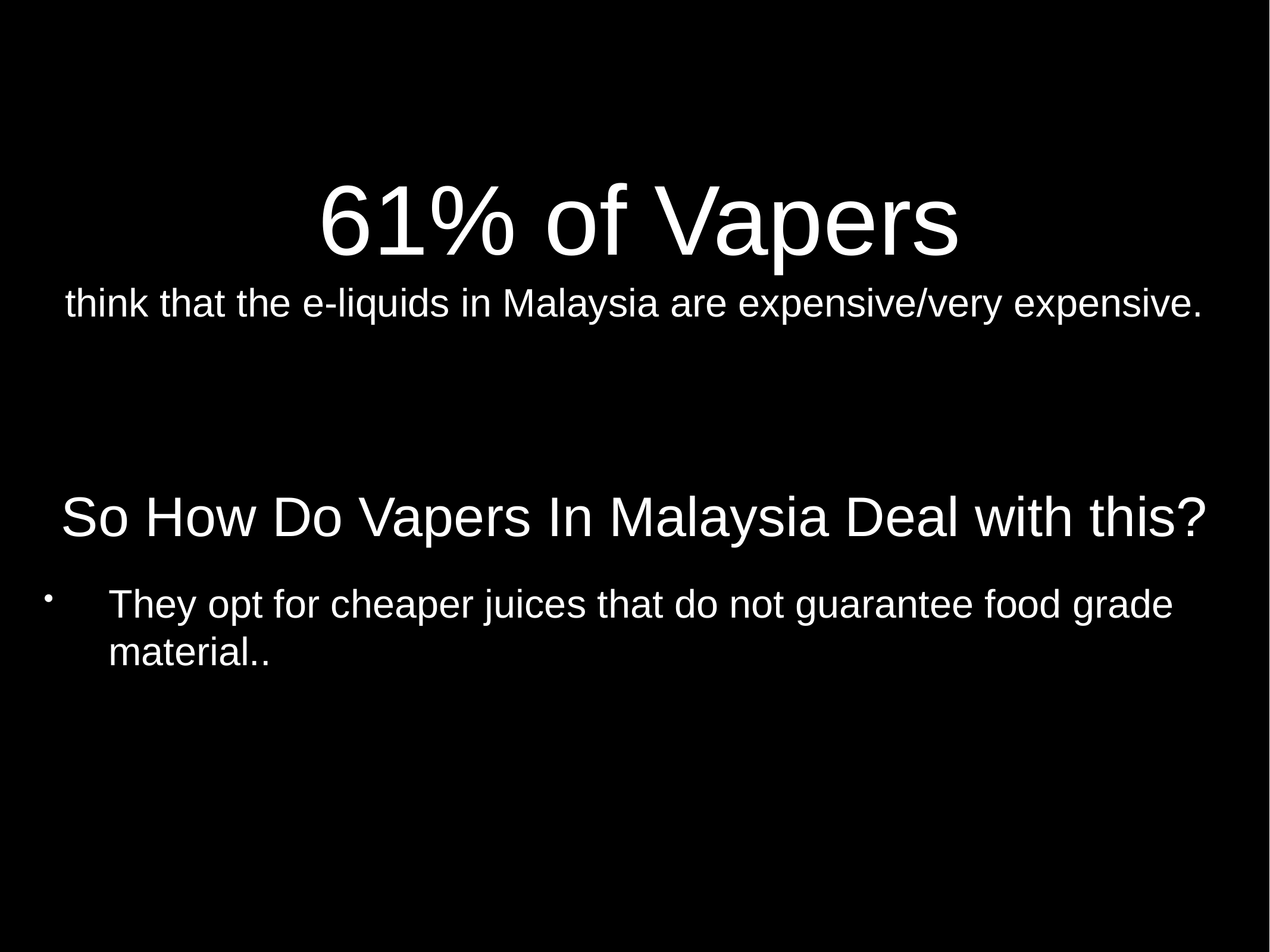

61% of Vapers
think that the e-liquids in Malaysia are expensive/very expensive.
# So How Do Vapers In Malaysia Deal with this?
They opt for cheaper juices that do not guarantee food grade material..